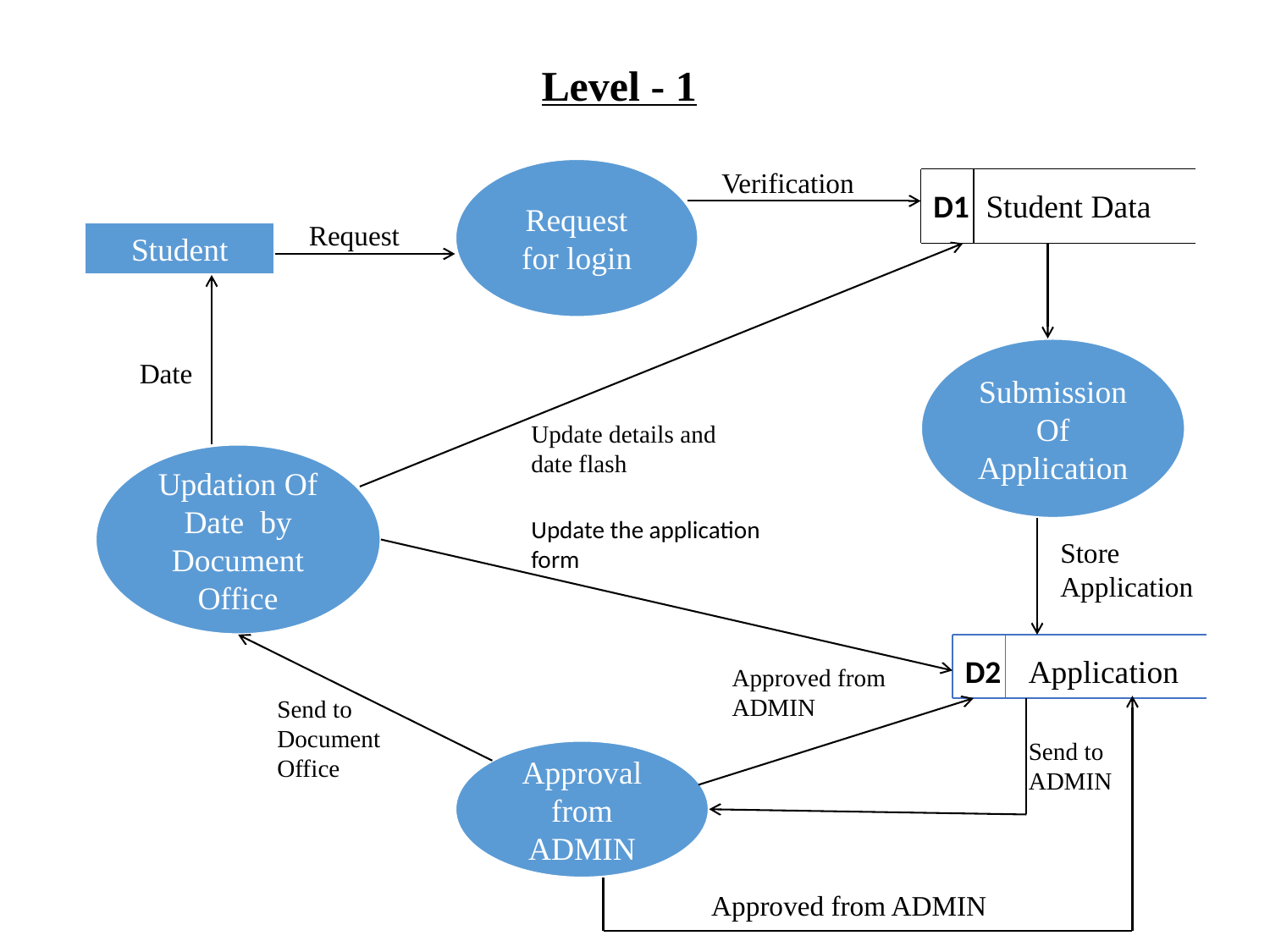

Level - 1
Request for login
Verification
D1
Student Data
Request
Student
Submission Of Application
Date
Update details and date flash
Updation Of Date  by Document Office
Update the application form
Store Application
D2
Application
Approved from ADMIN
Send to Document Office
Send to ADMIN
Approval from ADMIN
   Approved from ADMIN